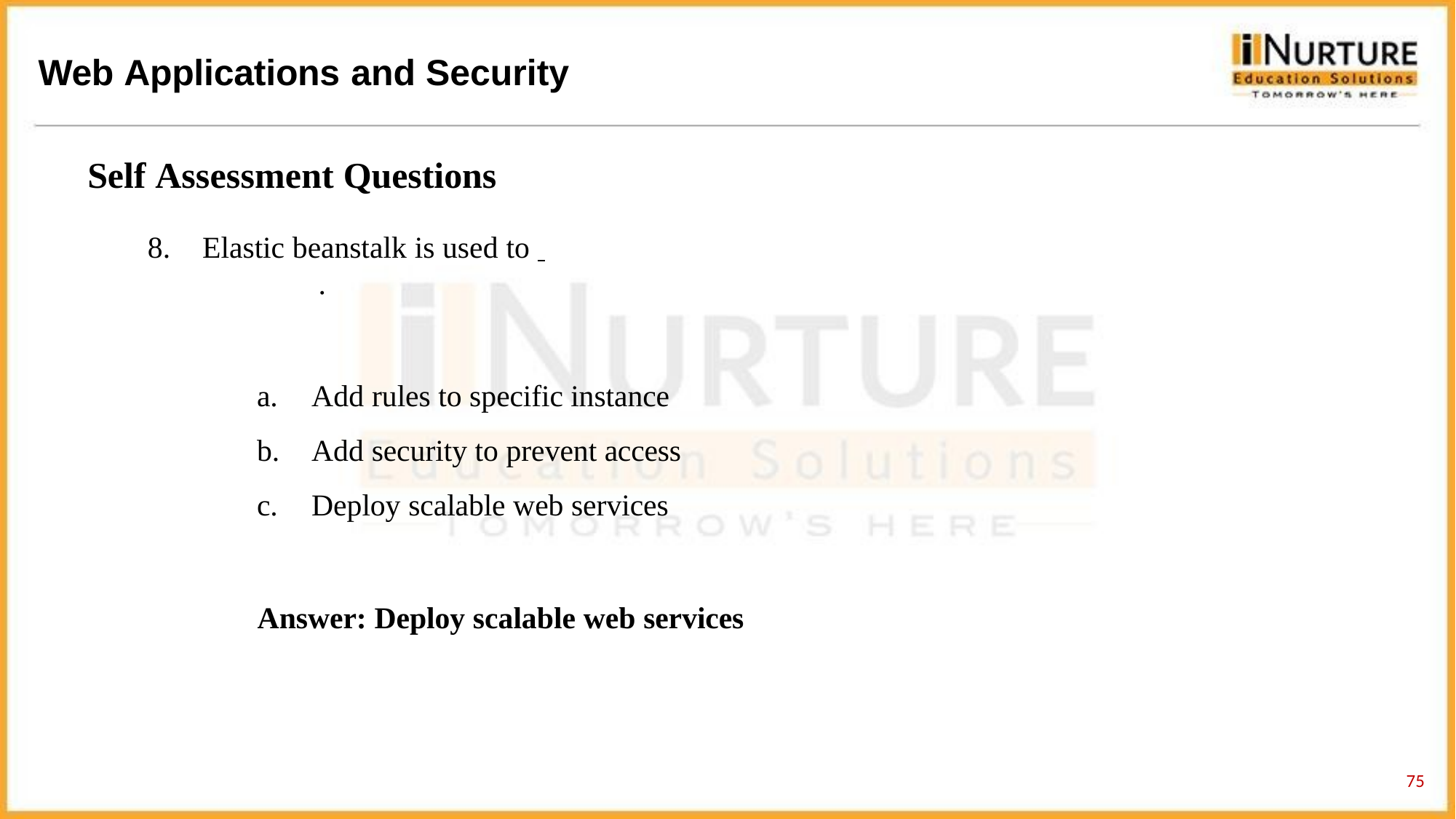

# Web Applications and Security
Self Assessment Questions
Elastic beanstalk is used to  	.

Add rules to specific instance
Add security to prevent access
Deploy scalable web services

Answer: Deploy scalable web services
75